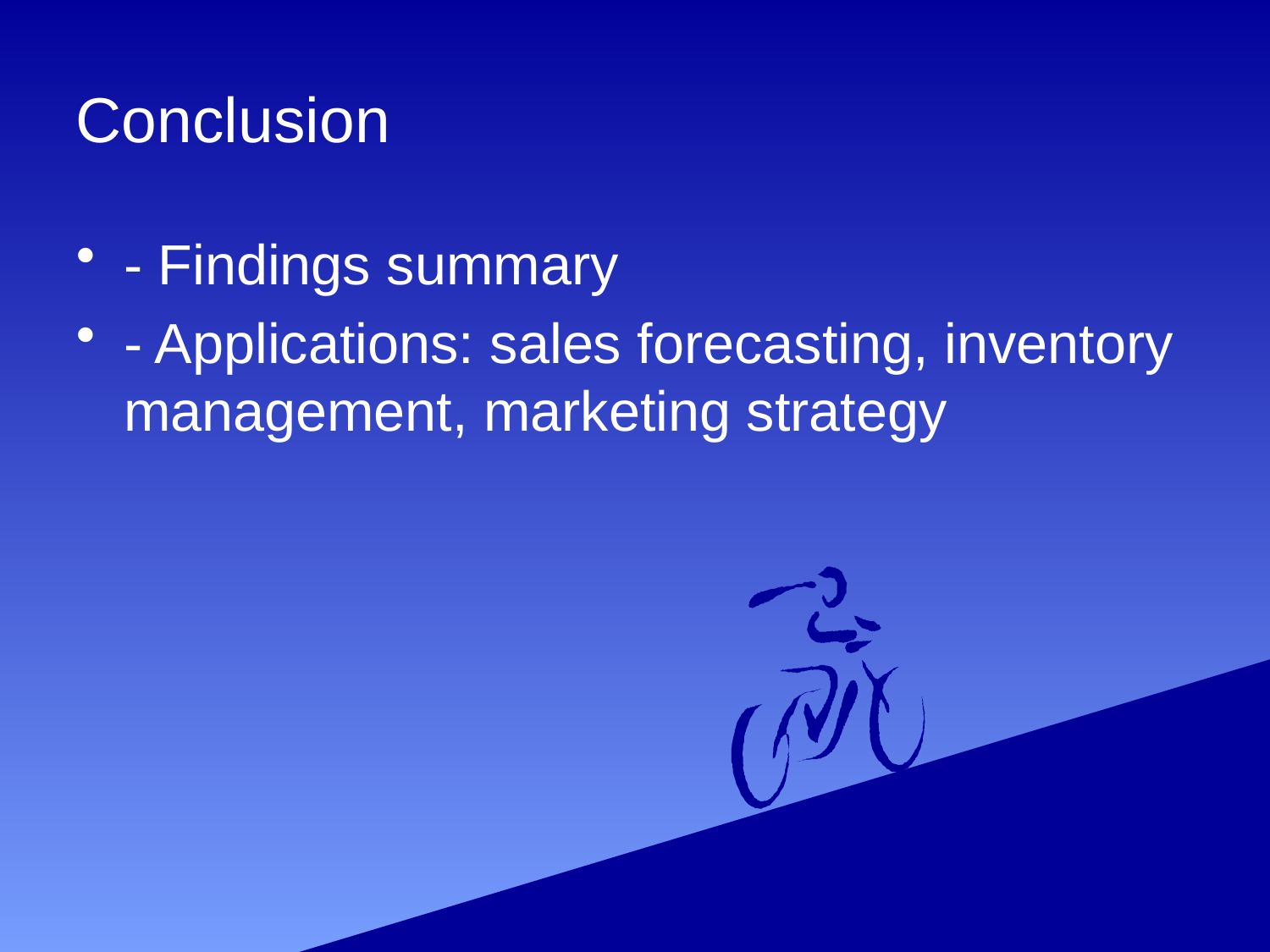

# Conclusion
- Findings summary
- Applications: sales forecasting, inventory management, marketing strategy